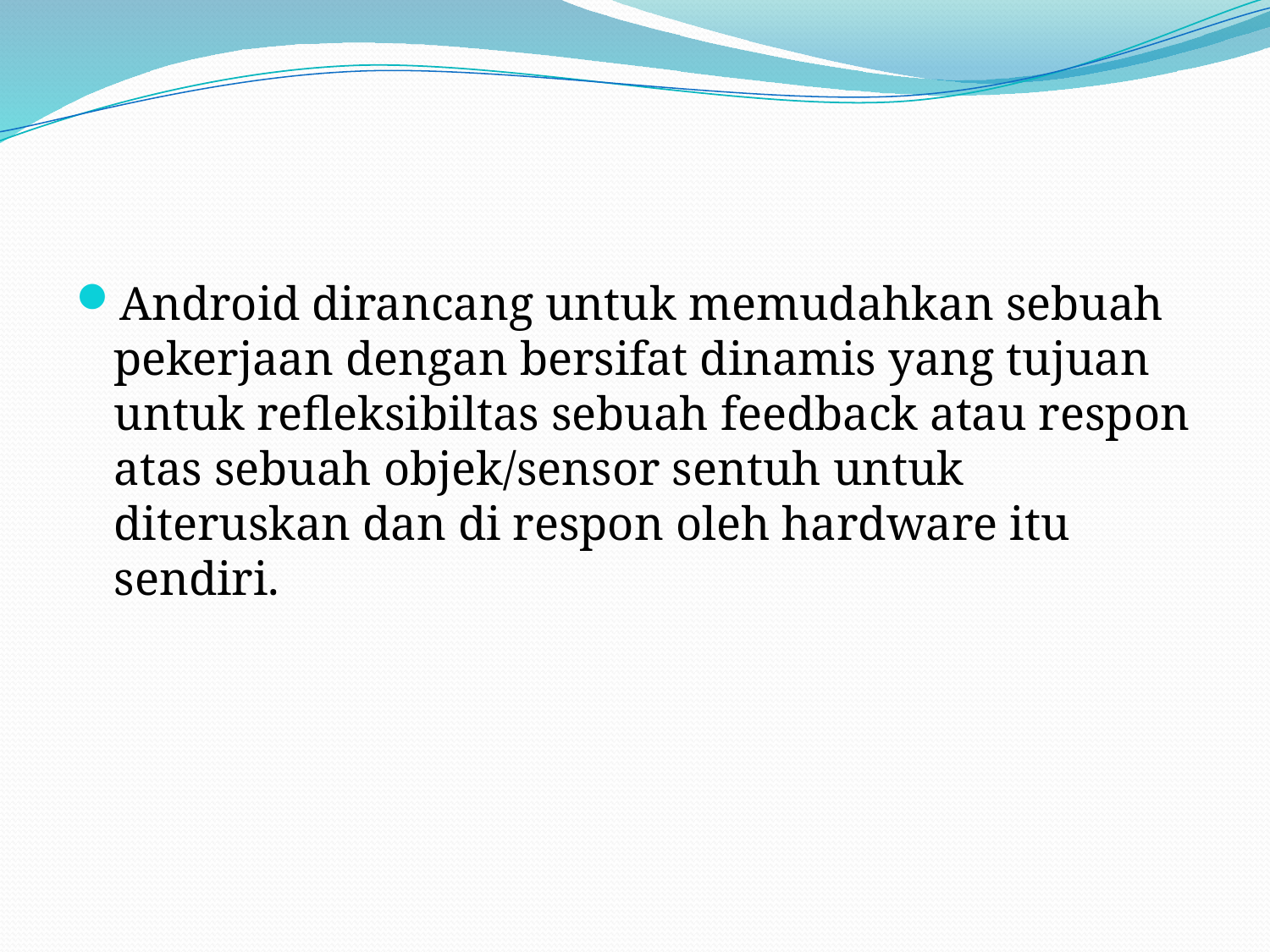

Android dirancang untuk memudahkan sebuah pekerjaan dengan bersifat dinamis yang tujuan untuk refleksibiltas sebuah feedback atau respon atas sebuah objek/sensor sentuh untuk diteruskan dan di respon oleh hardware itu sendiri.